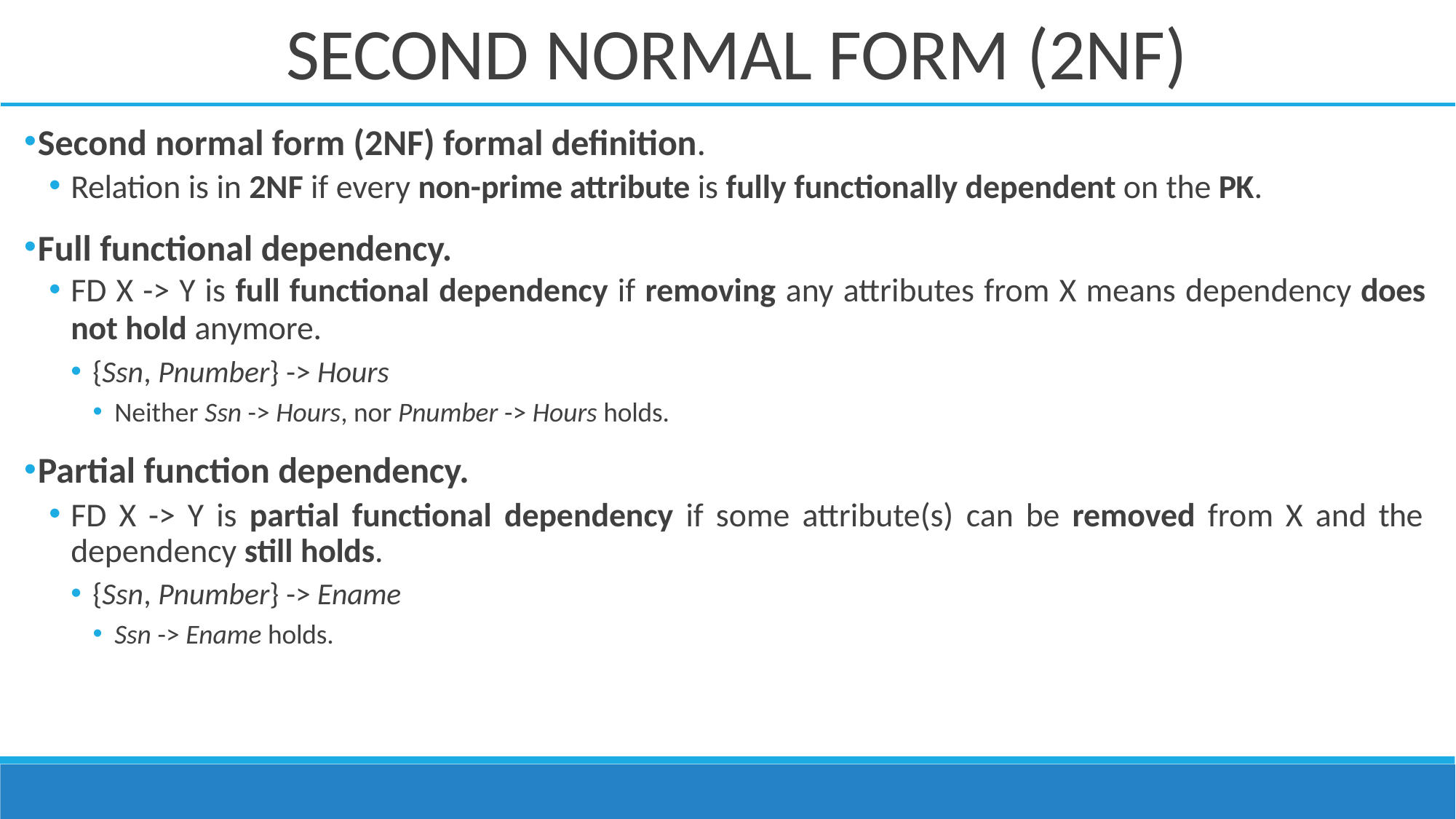

# SECOND NORMAL FORM (2NF)

Second normal form (2NF) formal definition.
Relation is in 2NF if every non-prime attribute is fully functionally dependent on the PK.
Full functional dependency.
FD X -> Y is full functional dependency if removing any attributes from X means dependency does
not hold anymore.
{Ssn, Pnumber} -> Hours
Neither Ssn -> Hours, nor Pnumber -> Hours holds.
Partial function dependency.
FD X -> Y is partial functional dependency if some attribute(s) can be removed from X and the dependency still holds.
{Ssn, Pnumber} -> Ename
Ssn -> Ename holds.